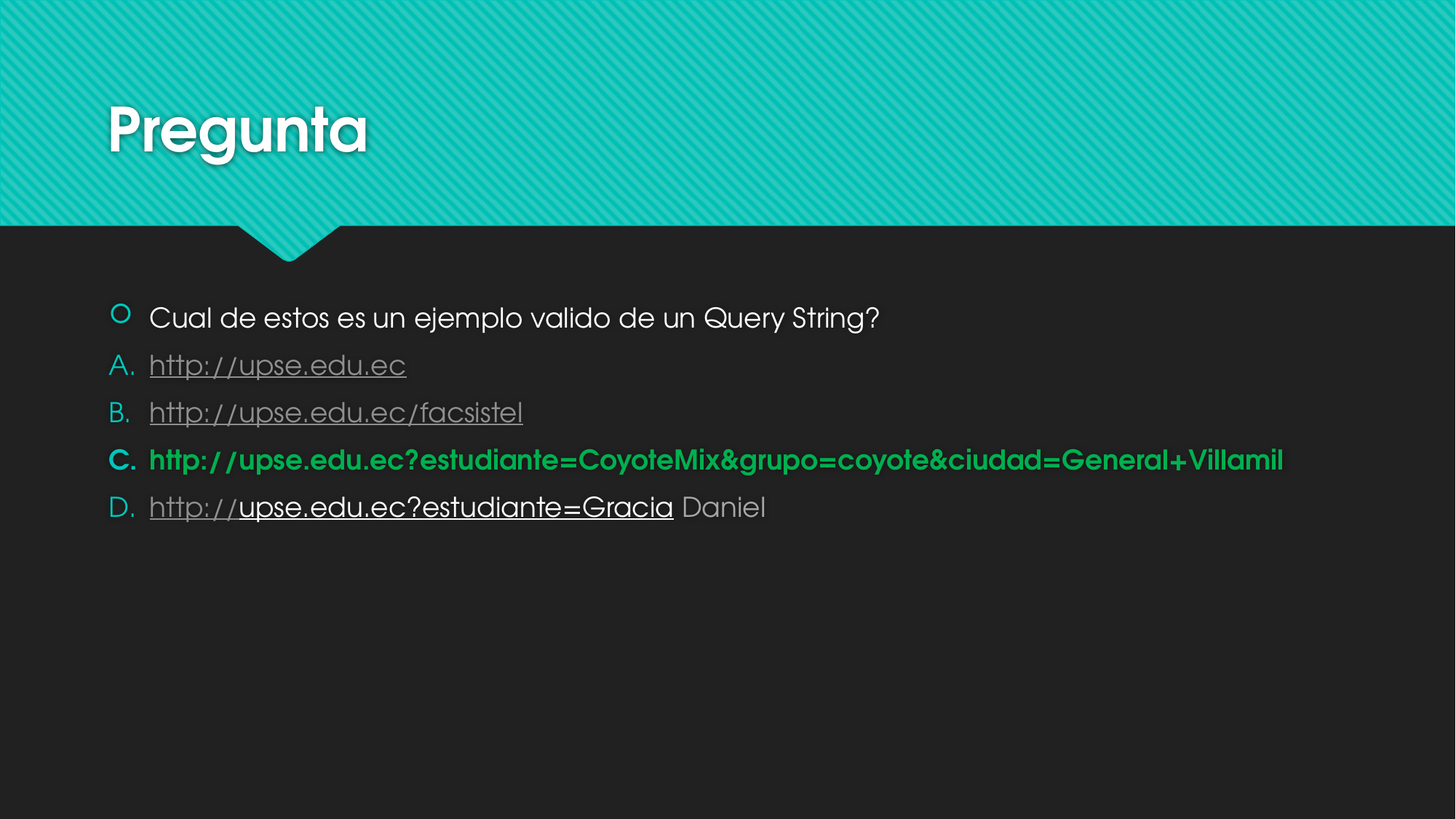

# Pregunta
Cual de estos es un ejemplo valido de un Query String?
http://upse.edu.ec
http://upse.edu.ec/facsistel
http://upse.edu.ec?estudiante=CoyoteMix&grupo=coyote&ciudad=General+Villamil
http://upse.edu.ec?estudiante=Gracia Daniel